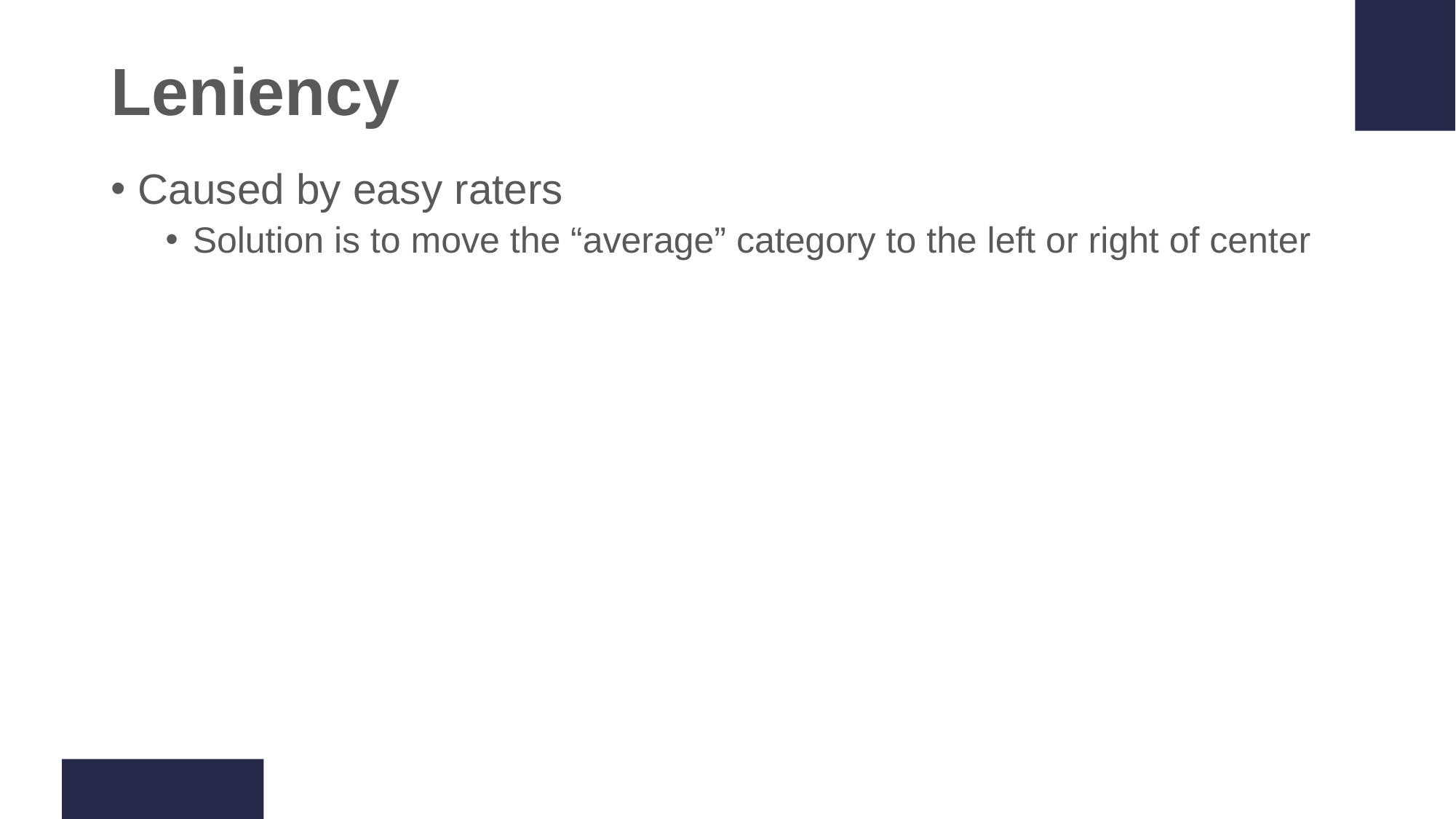

# Leniency
Caused by easy raters
Solution is to move the “average” category to the left or right of center